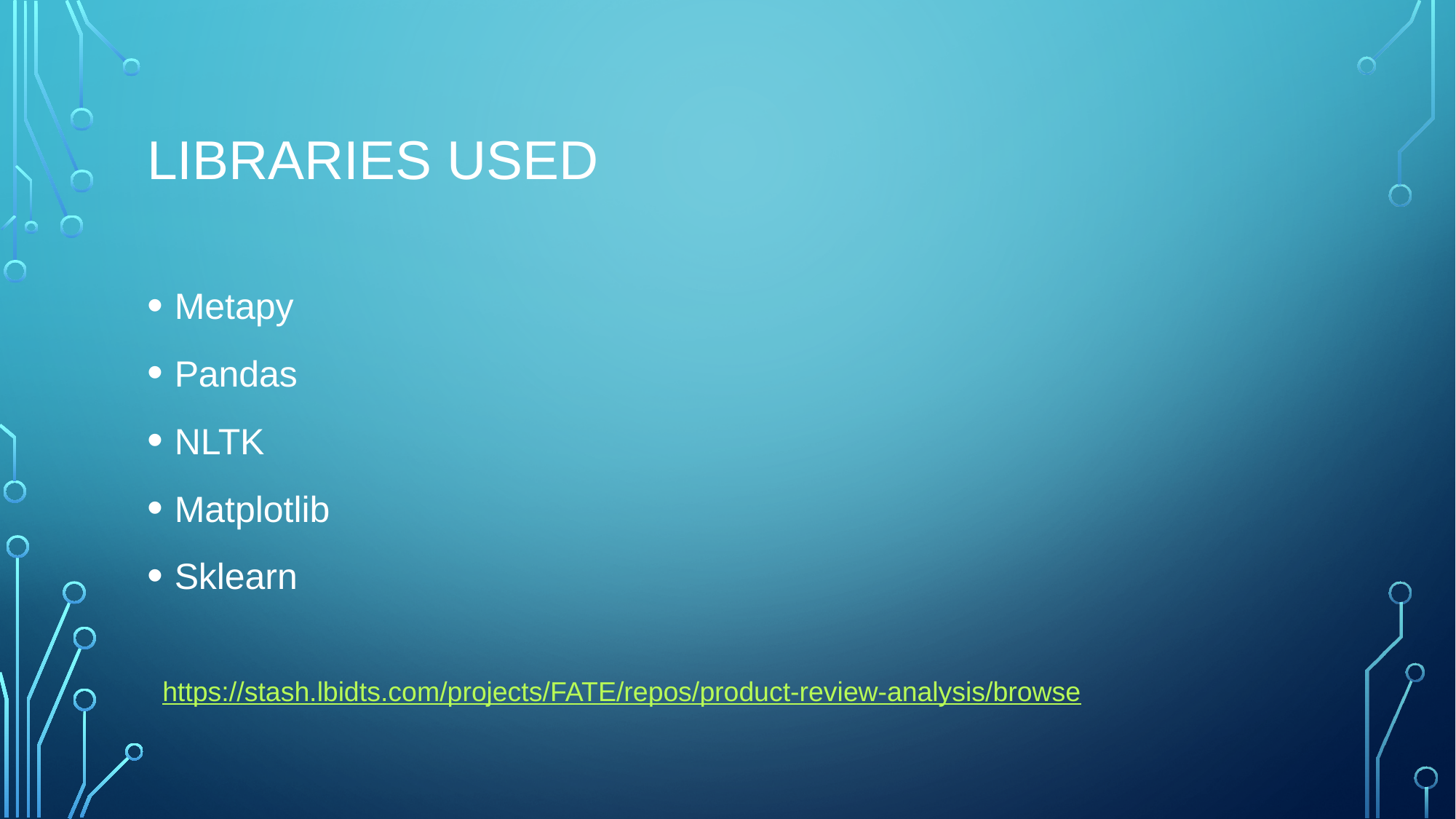

# Libraries used
Metapy
Pandas
NLTK
Matplotlib
Sklearn
https://stash.lbidts.com/projects/FATE/repos/product-review-analysis/browse